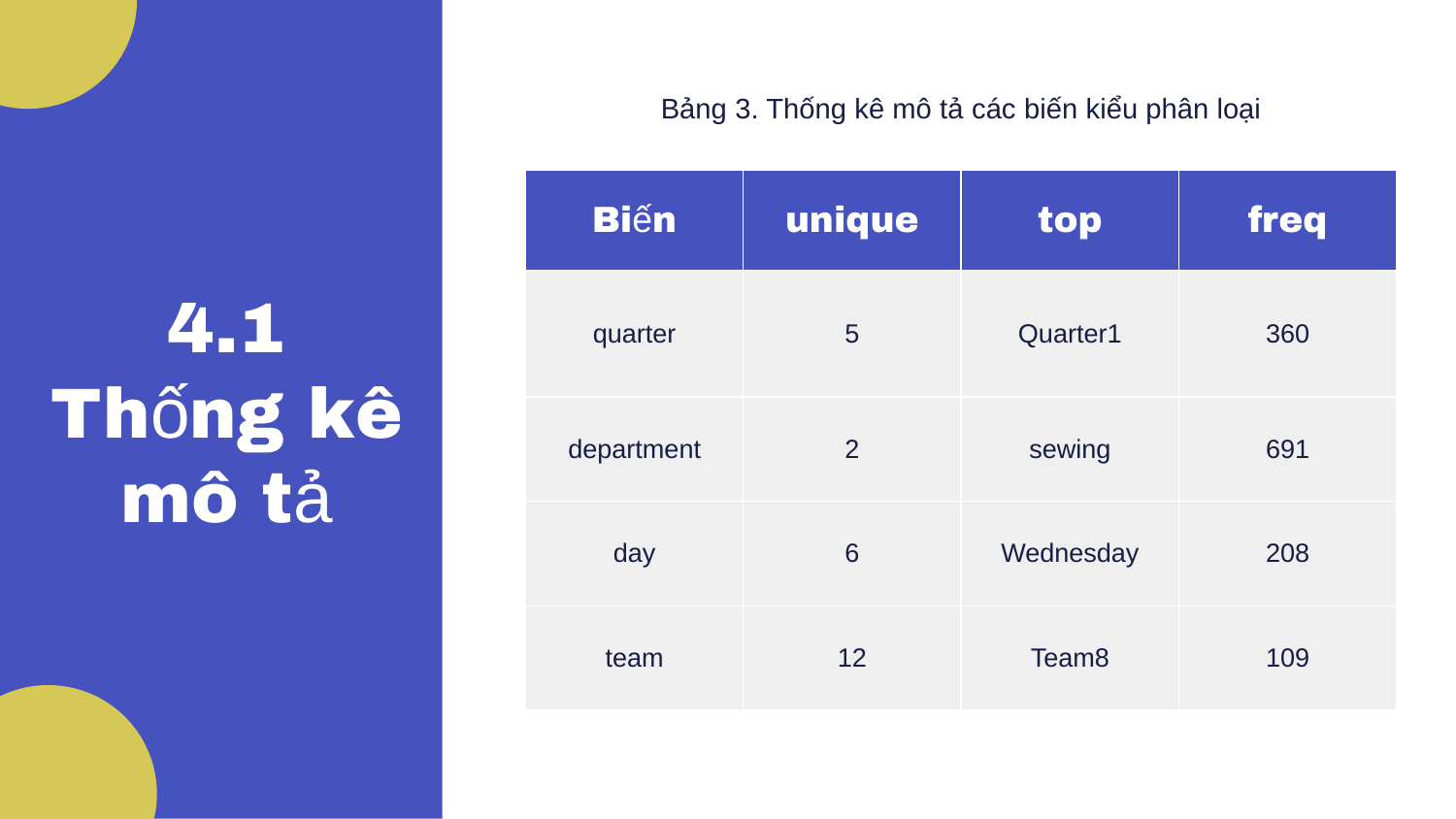

Bảng 3. Thống kê mô tả các biến kiểu phân loại
| Biến | unique | top | freq |
| --- | --- | --- | --- |
| quarter | 5 | Quarter1 | 360 |
| department | 2 | sewing | 691 |
| day | 6 | Wednesday | 208 |
| team | 12 | Team8 | 109 |
# 4.1 Thống kê mô tả